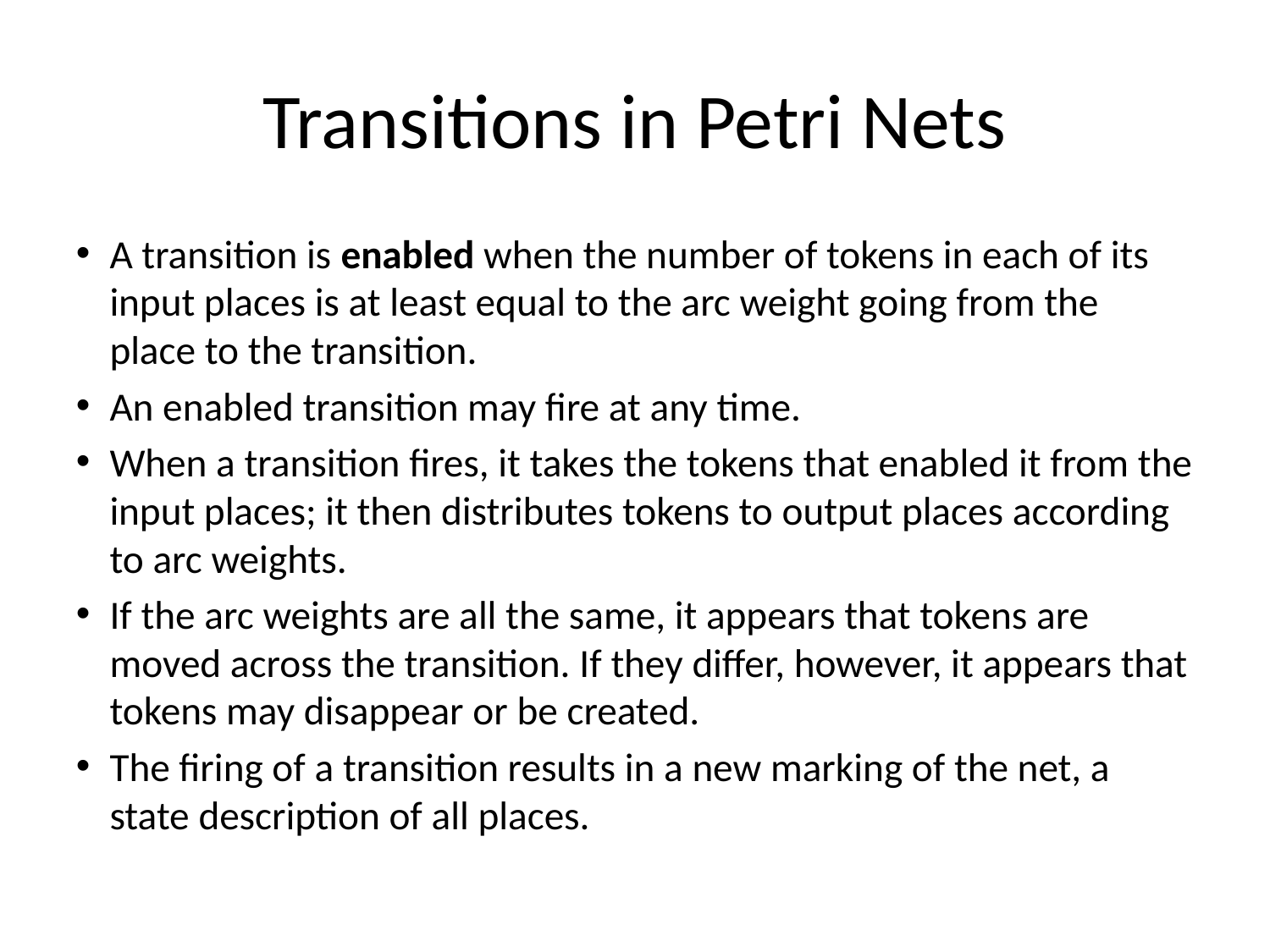

Transitions in Petri Nets
A transition is enabled when the number of tokens in each of its input places is at least equal to the arc weight going from the place to the transition.
An enabled transition may fire at any time.
When a transition fires, it takes the tokens that enabled it from the input places; it then distributes tokens to output places according to arc weights.
If the arc weights are all the same, it appears that tokens are moved across the transition. If they differ, however, it appears that tokens may disappear or be created.
The firing of a transition results in a new marking of the net, a state description of all places.